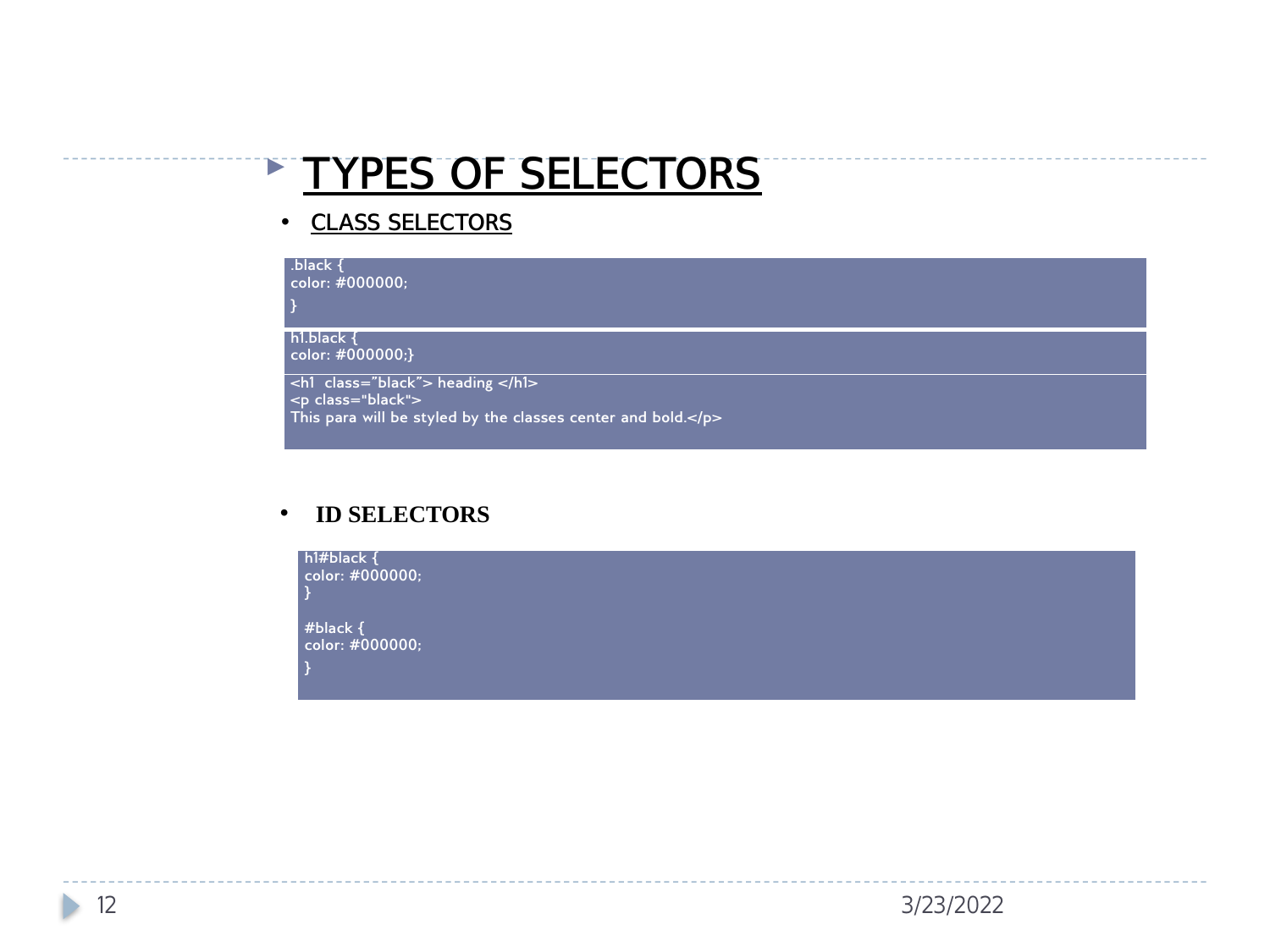

TYPES OF SELECTORS
CLASS SELECTORS
| .black { color: #000000; } |
| --- |
| h1.black { color: #000000;} |
| <h1 class=”black”> heading </h1> <p class="black"> This para will be styled by the classes center and bold.</p> |
ID SELECTORS
| h1#black { color: #000000; }   #black { color: #000000; } |
| --- |
12
3/23/2022